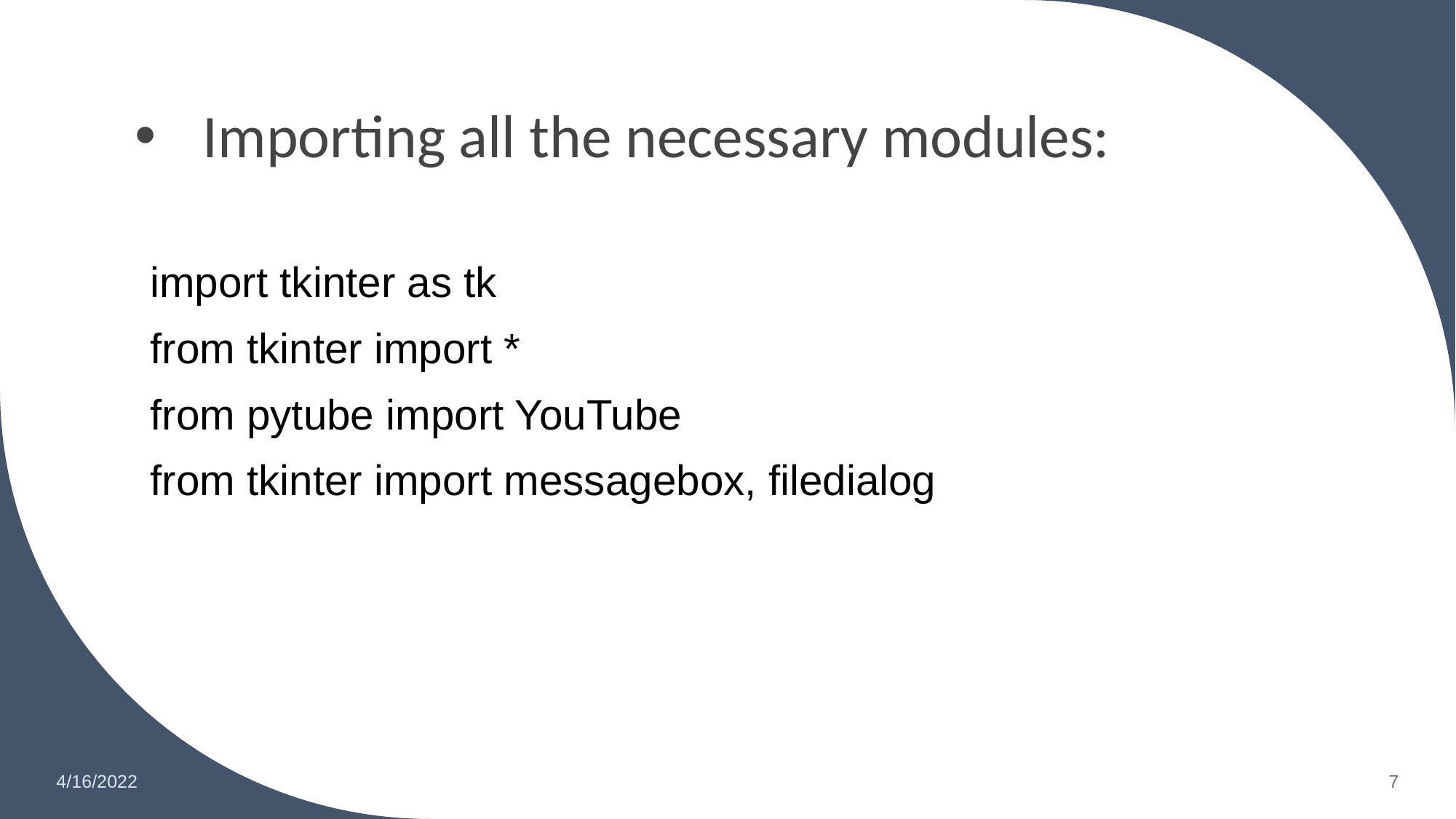

# Importing all the necessary modules:
import tkinter as tk
from tkinter import *
from pytube import YouTube
from tkinter import messagebox, filedialog

4/16/2022

7